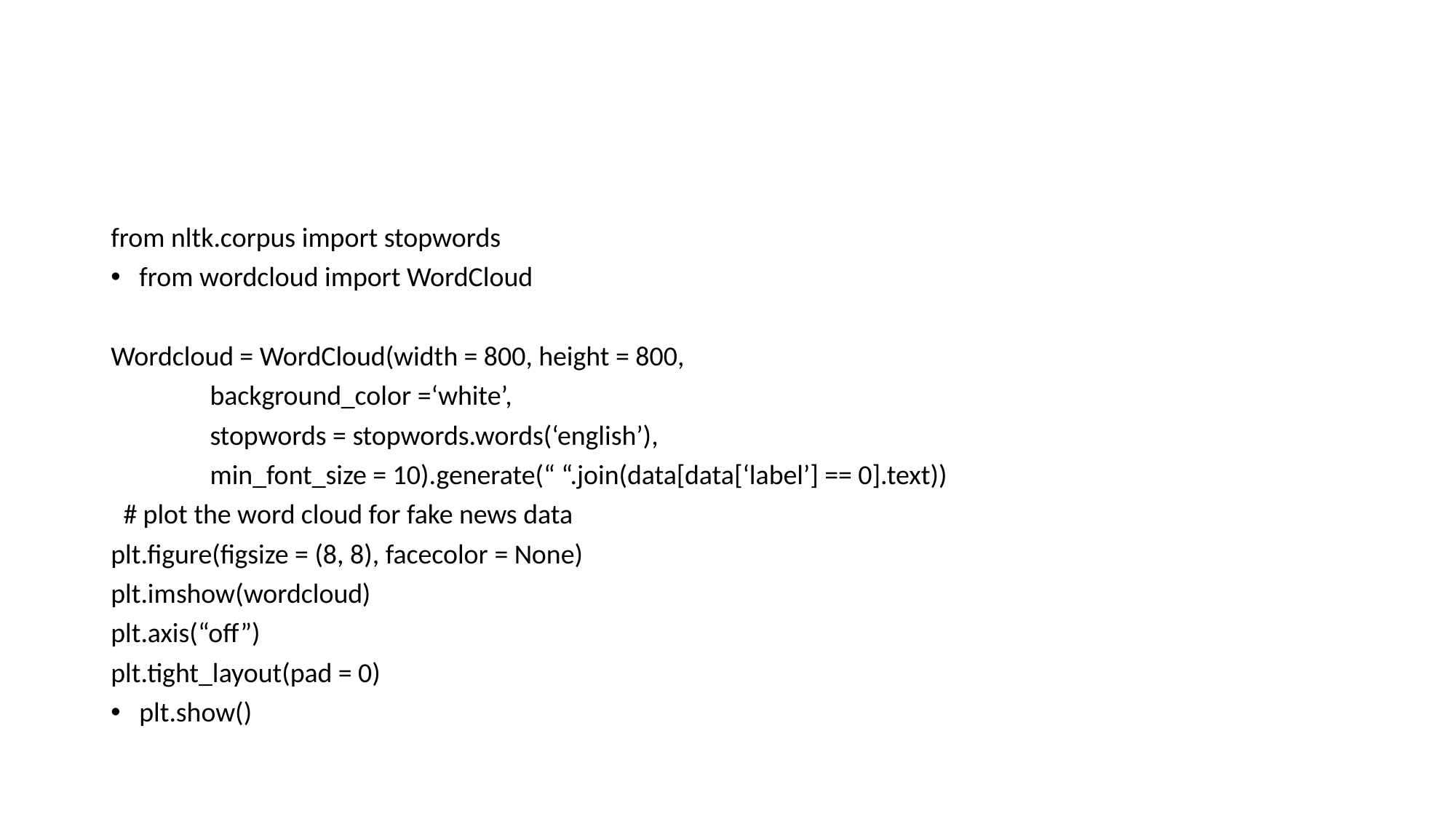

#
from nltk.corpus import stopwords
from wordcloud import WordCloud

Wordcloud = WordCloud(width = 800, height = 800,
                background_color =‘white’,
                stopwords = stopwords.words(‘english’),
                min_font_size = 10).generate(“ “.join(data[data[‘label’] == 0].text))
  # plot the word cloud for fake news data
plt.figure(figsize = (8, 8), facecolor = None)
plt.imshow(wordcloud)
plt.axis(“off”)
plt.tight_layout(pad = 0)
plt.show()